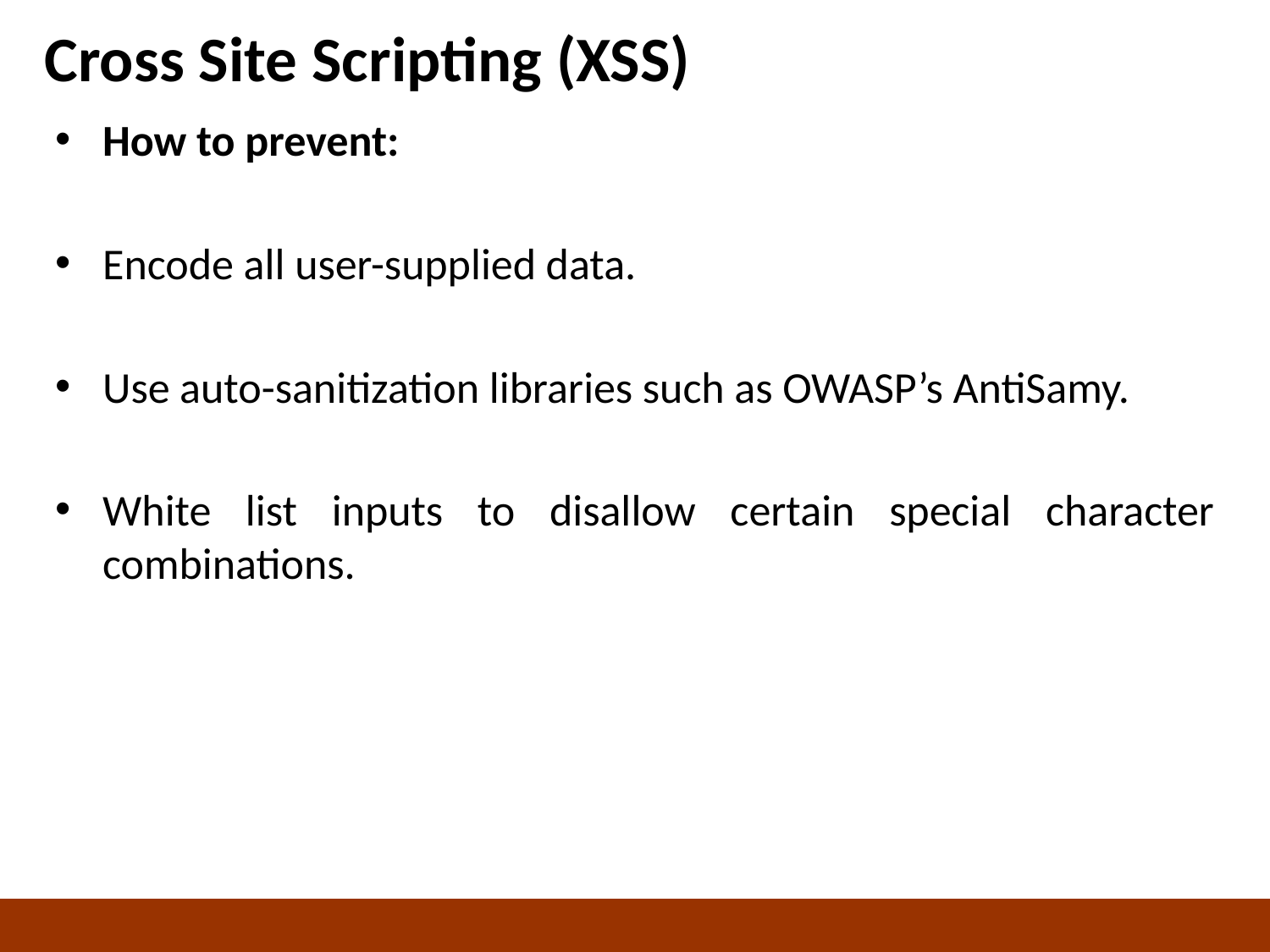

# Cross Site Scripting (XSS)
How to prevent:

Encode all user-supplied data.

Use auto-sanitization libraries such as OWASP’s AntiSamy.

White list inputs to disallow certain special character combinations.